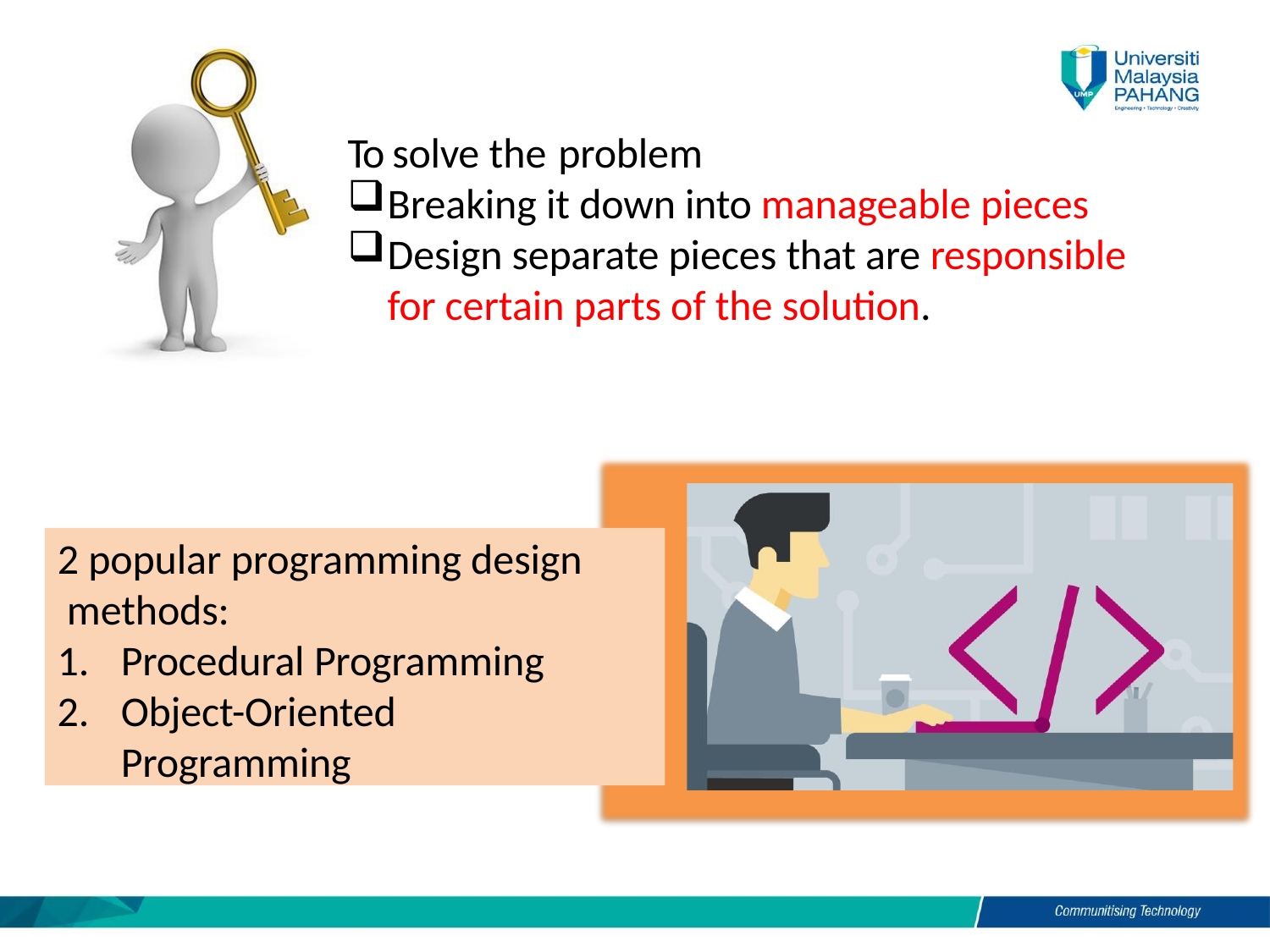

To solve the problem
Breaking it down into manageable pieces
Design separate pieces that are responsible
for certain parts of the solution.

2 popular programming design  methods:
Procedural Programming
Object-Oriented Programming